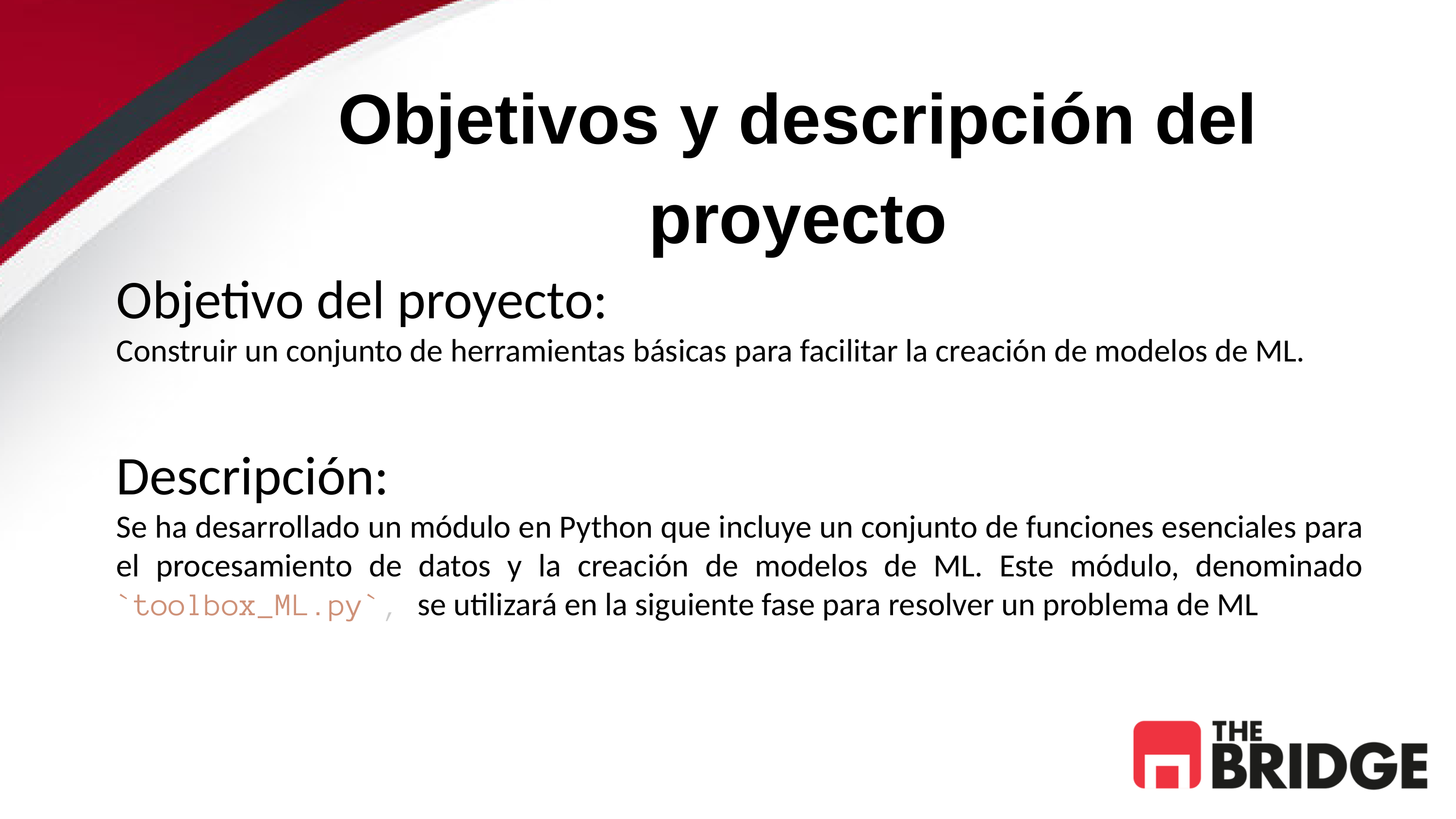

Objetivos y descripción del proyecto
Objetivo del proyecto:
Construir un conjunto de herramientas básicas para facilitar la creación de modelos de ML.
Descripción:
Se ha desarrollado un módulo en Python que incluye un conjunto de funciones esenciales para el procesamiento de datos y la creación de modelos de ML. Este módulo, denominado `toolbox_ML.py`, se utilizará en la siguiente fase para resolver un problema de ML